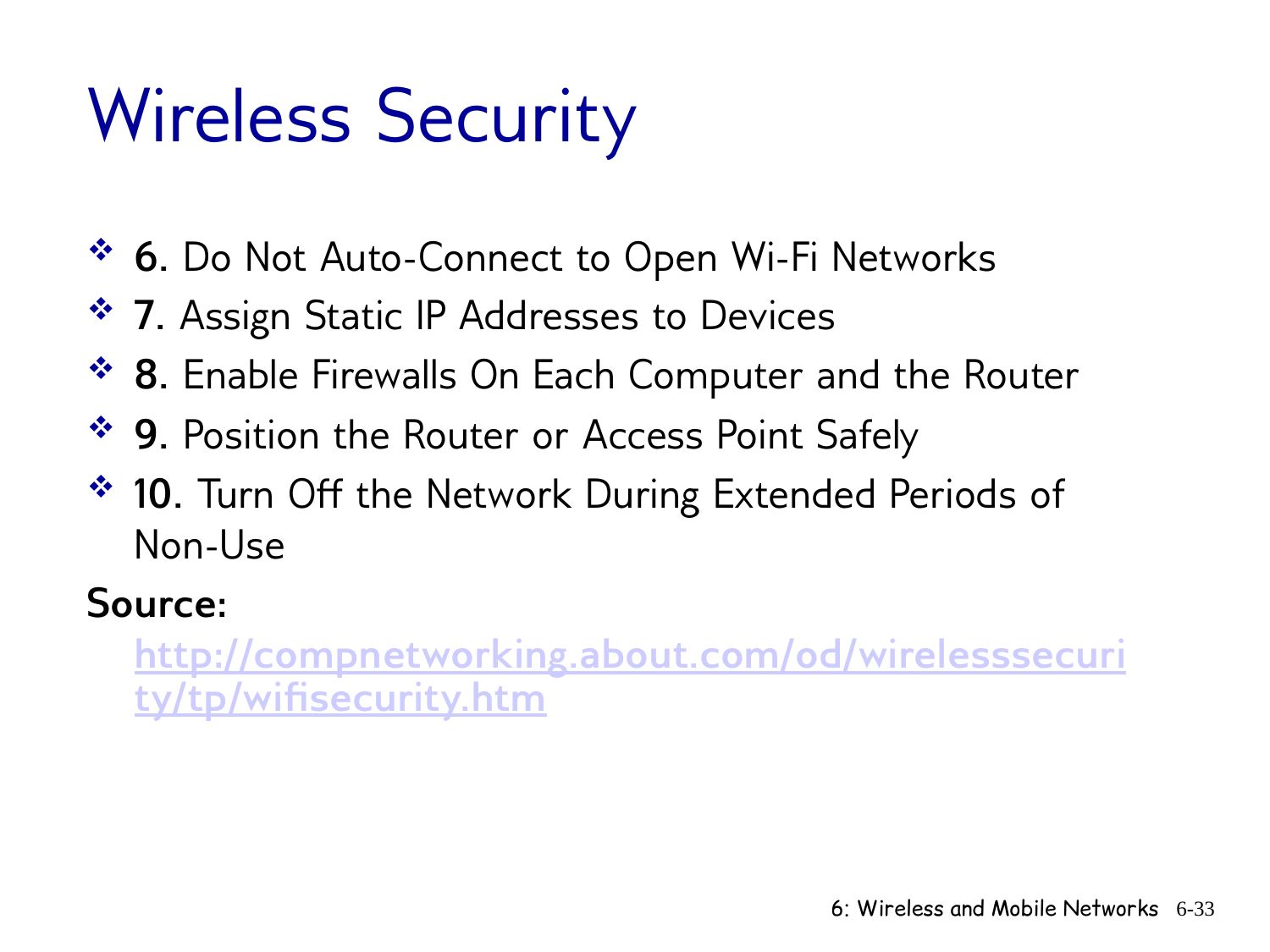

# Wireless Security
6. Do Not Auto-Connect to Open Wi-Fi Networks
7. Assign Static IP Addresses to Devices
8. Enable Firewalls On Each Computer and the Router
9. Position the Router or Access Point Safely
10. Turn Off the Network During Extended Periods of Non-Use
Source: http://compnetworking.about.com/od/wirelesssecurity/tp/wifisecurity.htm

6: Wireless and Mobile Networks
6-33